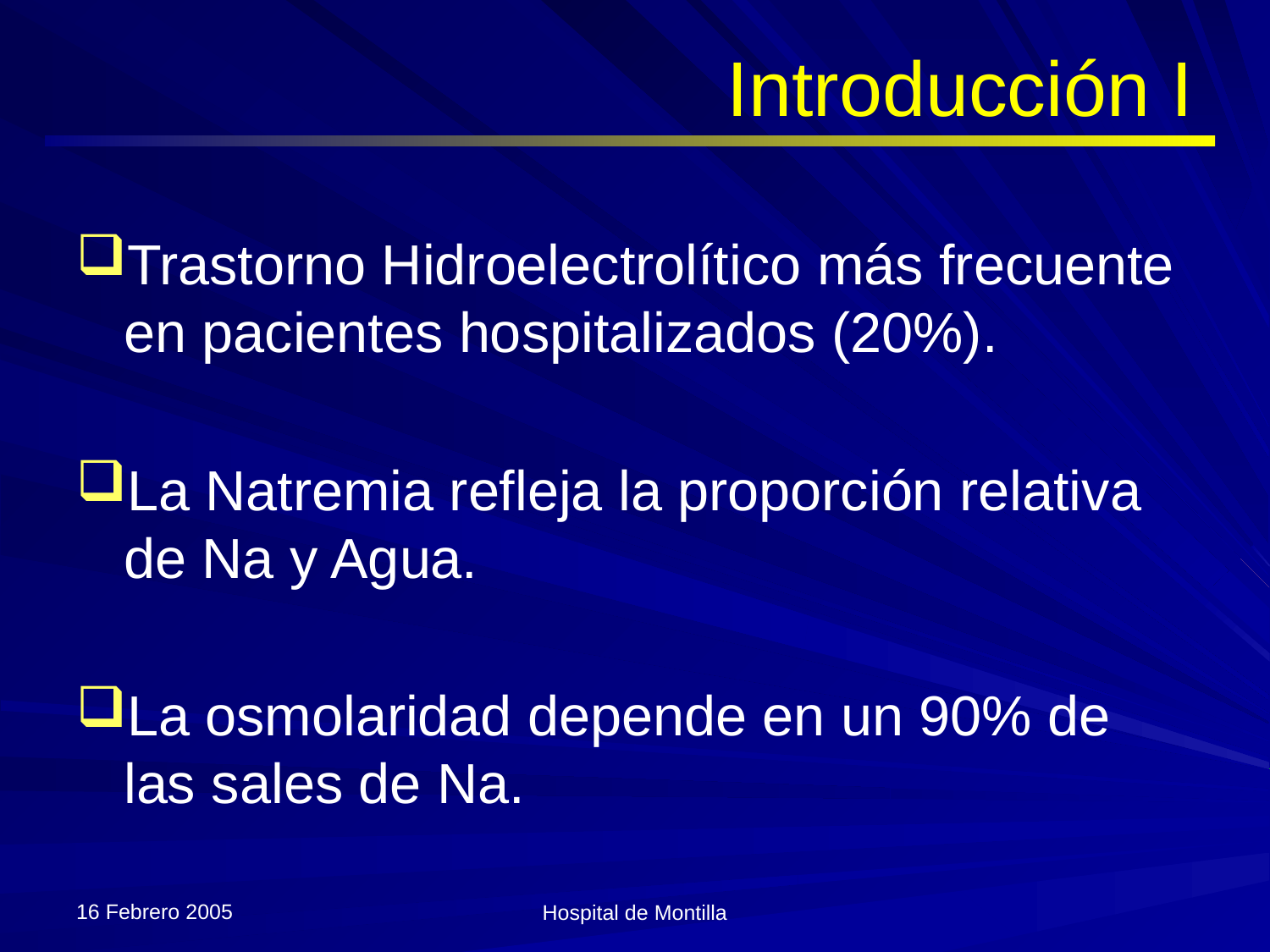

# Introducción I
Trastorno Hidroelectrolítico más frecuente en pacientes hospitalizados (20%).

La Natremia refleja la proporción relativa de Na y Agua.

La osmolaridad depende en un 90% de las sales de Na.

16 Febrero 2005
Hospital de Montilla